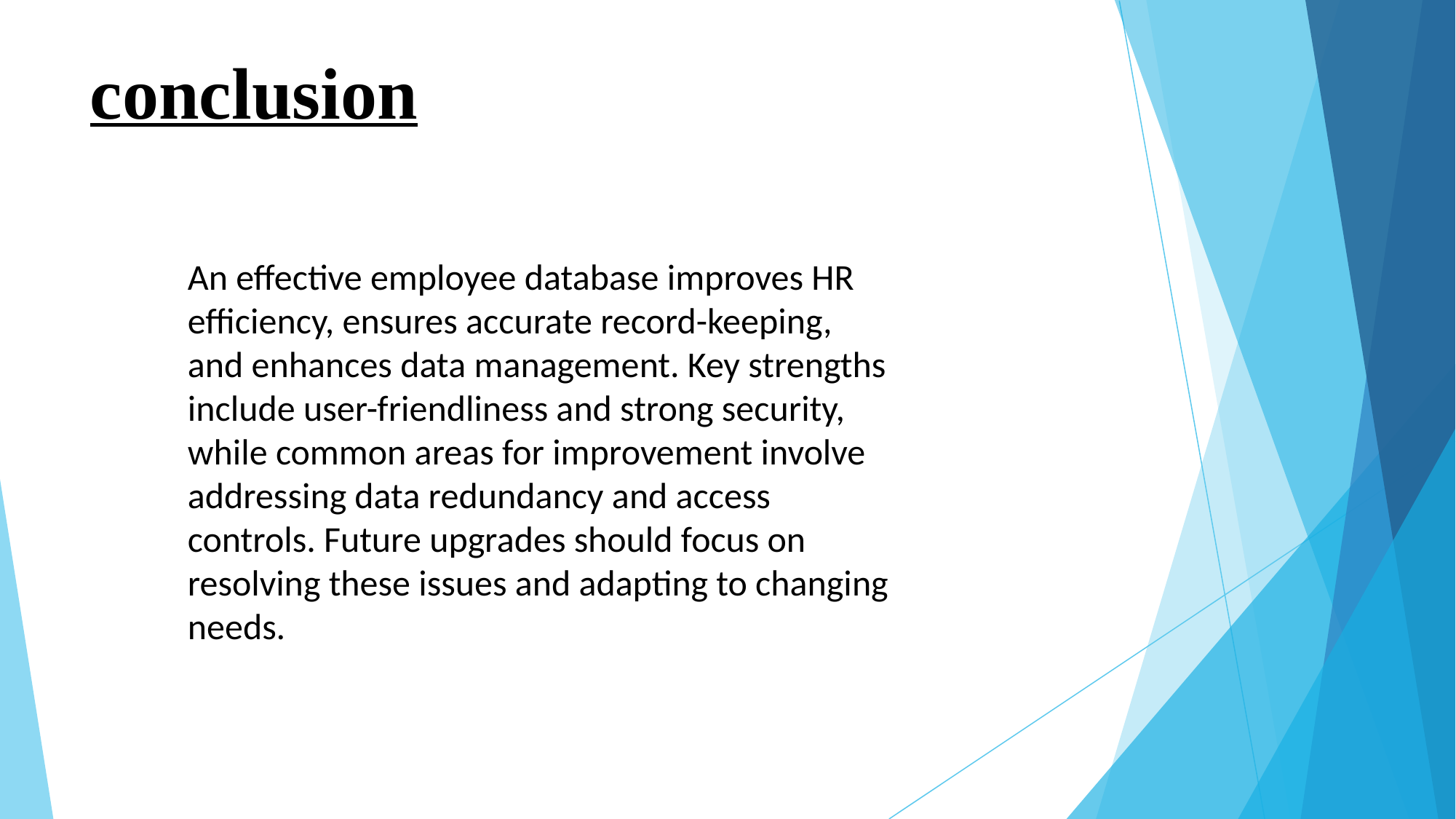

# conclusion
An effective employee database improves HR efficiency, ensures accurate record-keeping, and enhances data management. Key strengths include user-friendliness and strong security, while common areas for improvement involve addressing data redundancy and access controls. Future upgrades should focus on resolving these issues and adapting to changing needs.